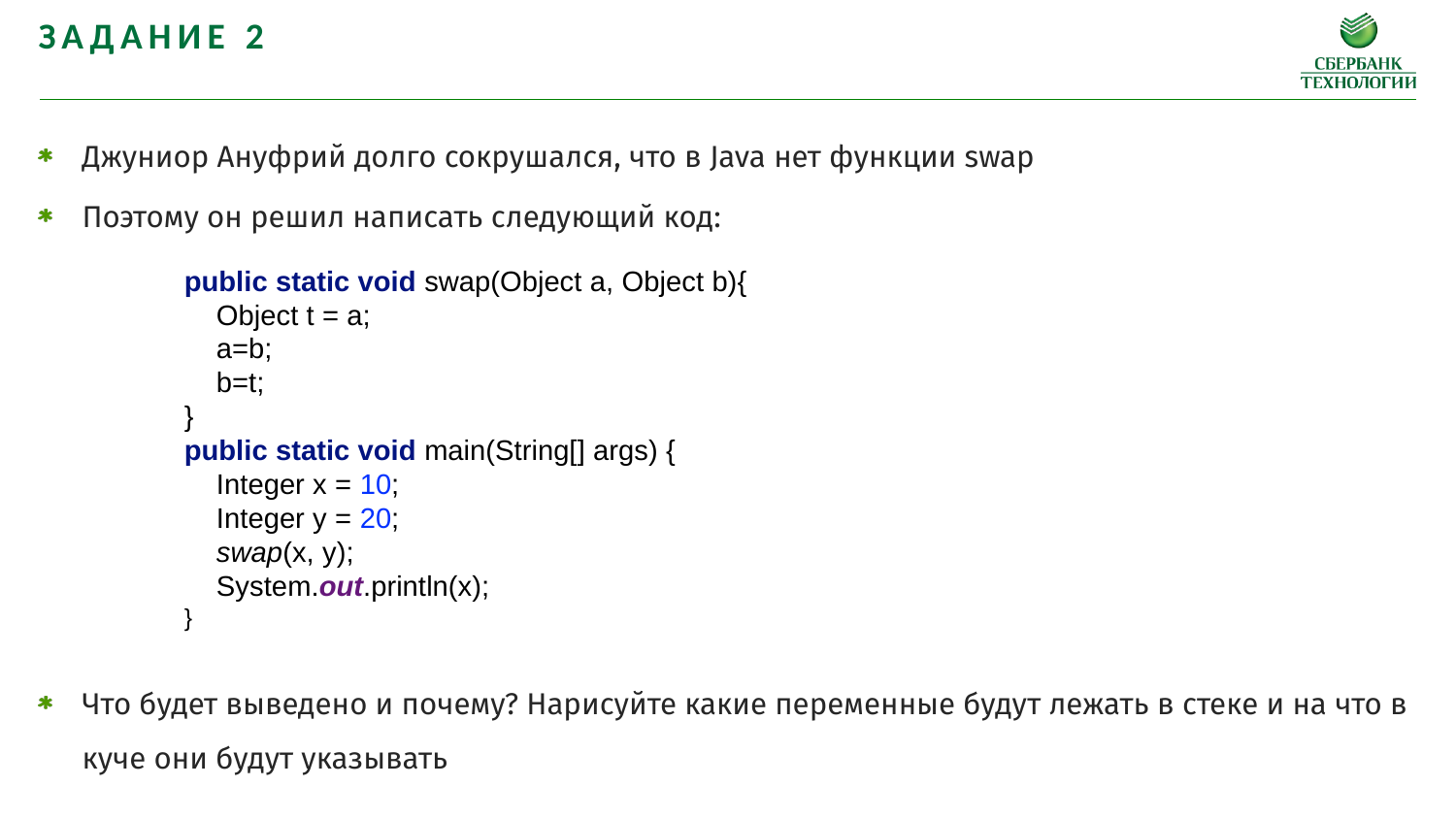

Задание 2
Джуниор Ануфрий долго сокрушался, что в Java нет функции swap
Поэтому он решил написать следующий код:

public static void swap(Object a, Object b){
    Object t = a;
    a=b;
    b=t;
}
public static void main(String[] args) {
    Integer x = 10;
    Integer y = 20;
    swap(x, y);
    System.out.println(x);
}

Что будет выведено и почему? Нарисуйте какие переменные будут лежать в стеке и на что в куче они будут указывать